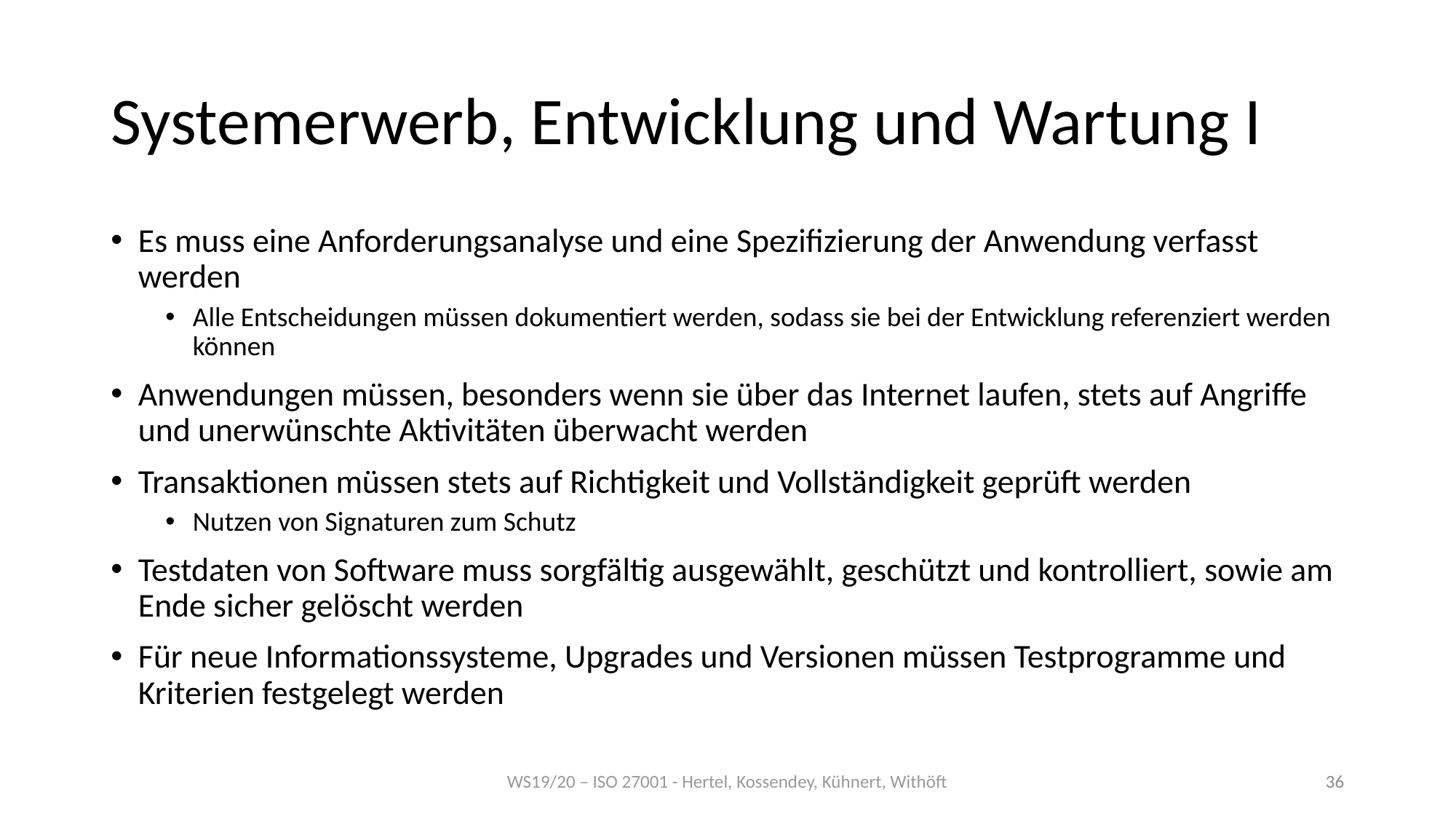

# Systemerwerb, Entwicklung und Wartung I
Es muss eine Anforderungsanalyse und eine Spezifizierung der Anwendung verfasst werden
Alle Entscheidungen müssen dokumentiert werden, sodass sie bei der Entwicklung referenziert werden können
Anwendungen müssen, besonders wenn sie über das Internet laufen, stets auf Angriffe und unerwünschte Aktivitäten überwacht werden
Transaktionen müssen stets auf Richtigkeit und Vollständigkeit geprüft werden
Nutzen von Signaturen zum Schutz
Testdaten von Software muss sorgfältig ausgewählt, geschützt und kontrolliert, sowie am Ende sicher gelöscht werden
Für neue Informationssysteme, Upgrades und Versionen müssen Testprogramme und Kriterien festgelegt werden

WS19/20 – ISO 27001 - Hertel, Kossendey, Kühnert, Withöft
36